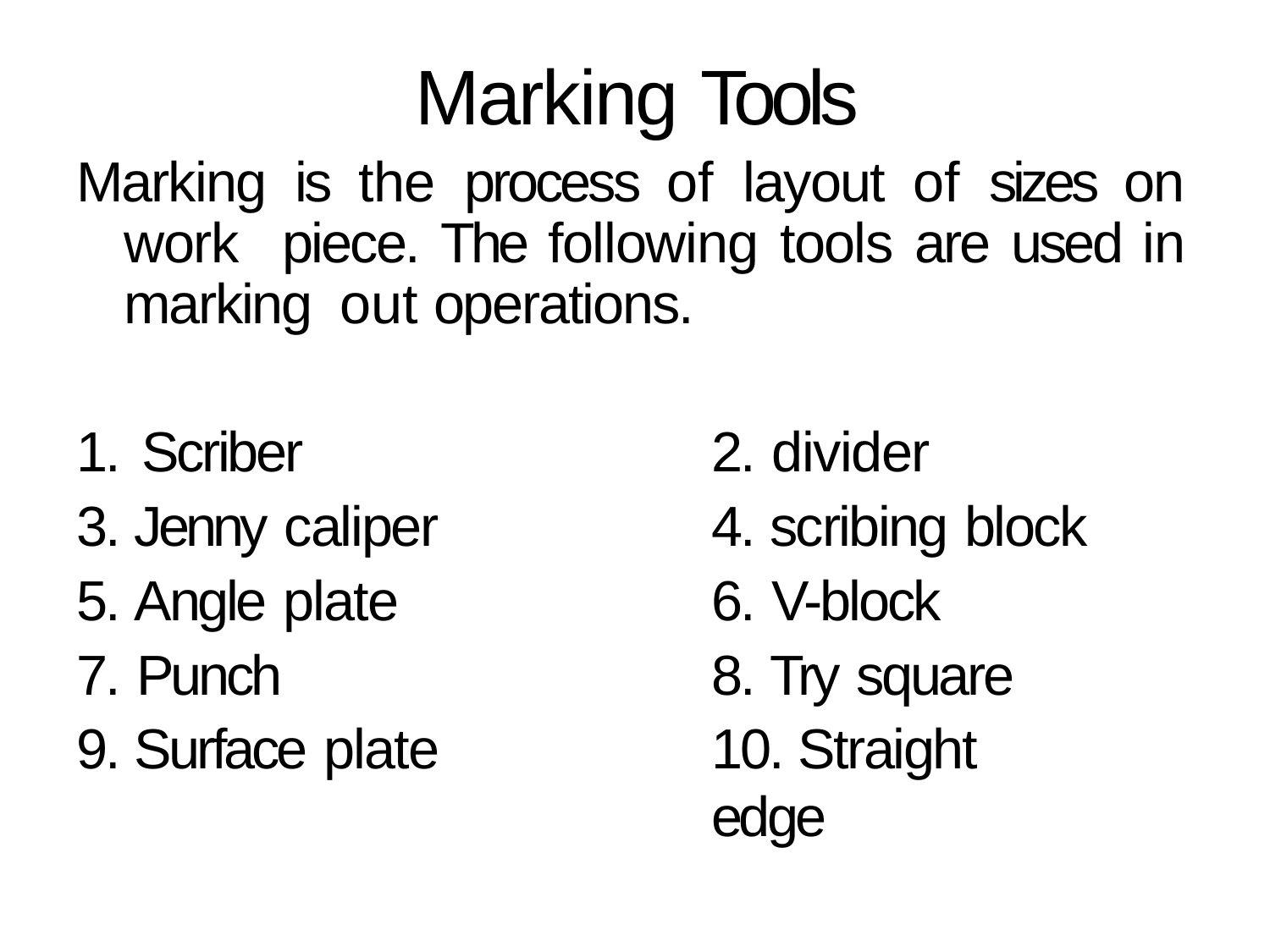

# Marking Tools
Marking is the process of layout of sizes on work  piece. The following tools are used in marking  out operations.
1. Scriber
3. Jenny caliper
5. Angle plate
7. Punch
9. Surface plate
2. divider
4. scribing block
6. V-block
8. Try square
10. Straight edge